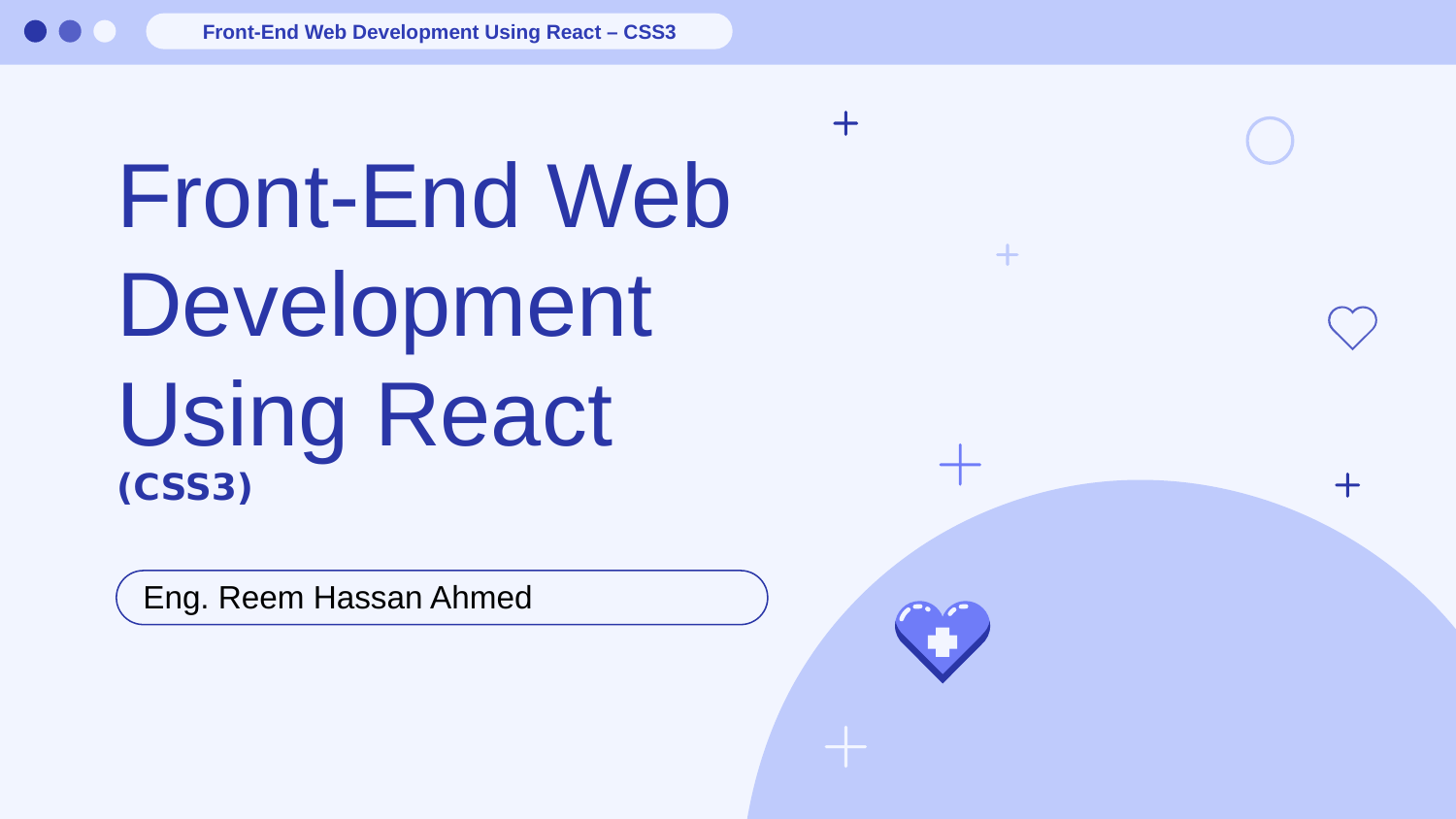

Front-End Web Development Using React – CSS3

# Front-End Web Development Using React (CSS3)

Eng. Reem Hassan Ahmed